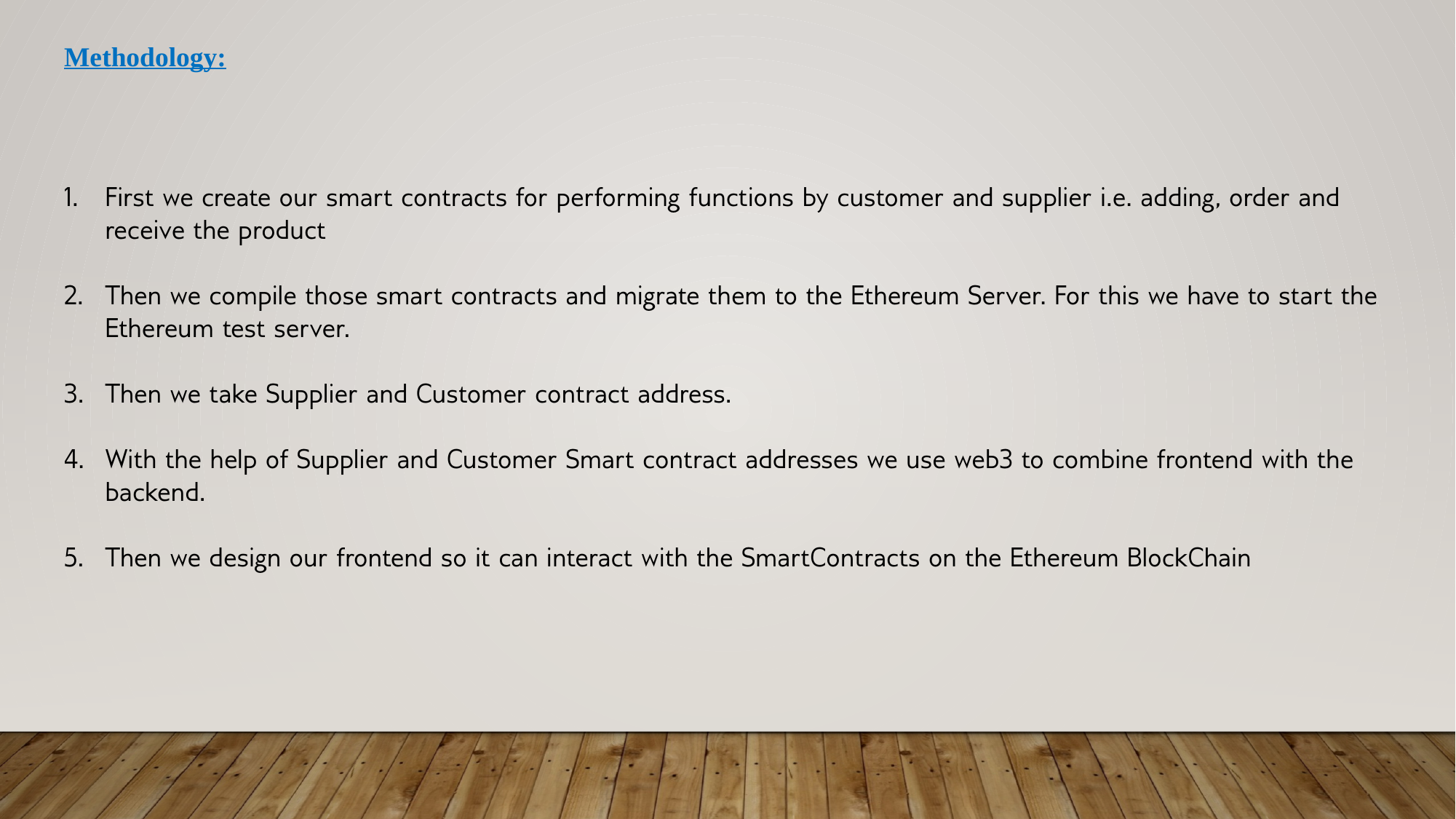

Methodology:
First we create our smart contracts for performing functions by customer and supplier i.e. adding, order and receive the product

Then we compile those smart contracts and migrate them to the Ethereum Server. For this we have to start the Ethereum test server.

Then we take Supplier and Customer contract address.

With the help of Supplier and Customer Smart contract addresses we use web3 to combine frontend with the backend.

Then we design our frontend so it can interact with the SmartContracts on the Ethereum BlockChain